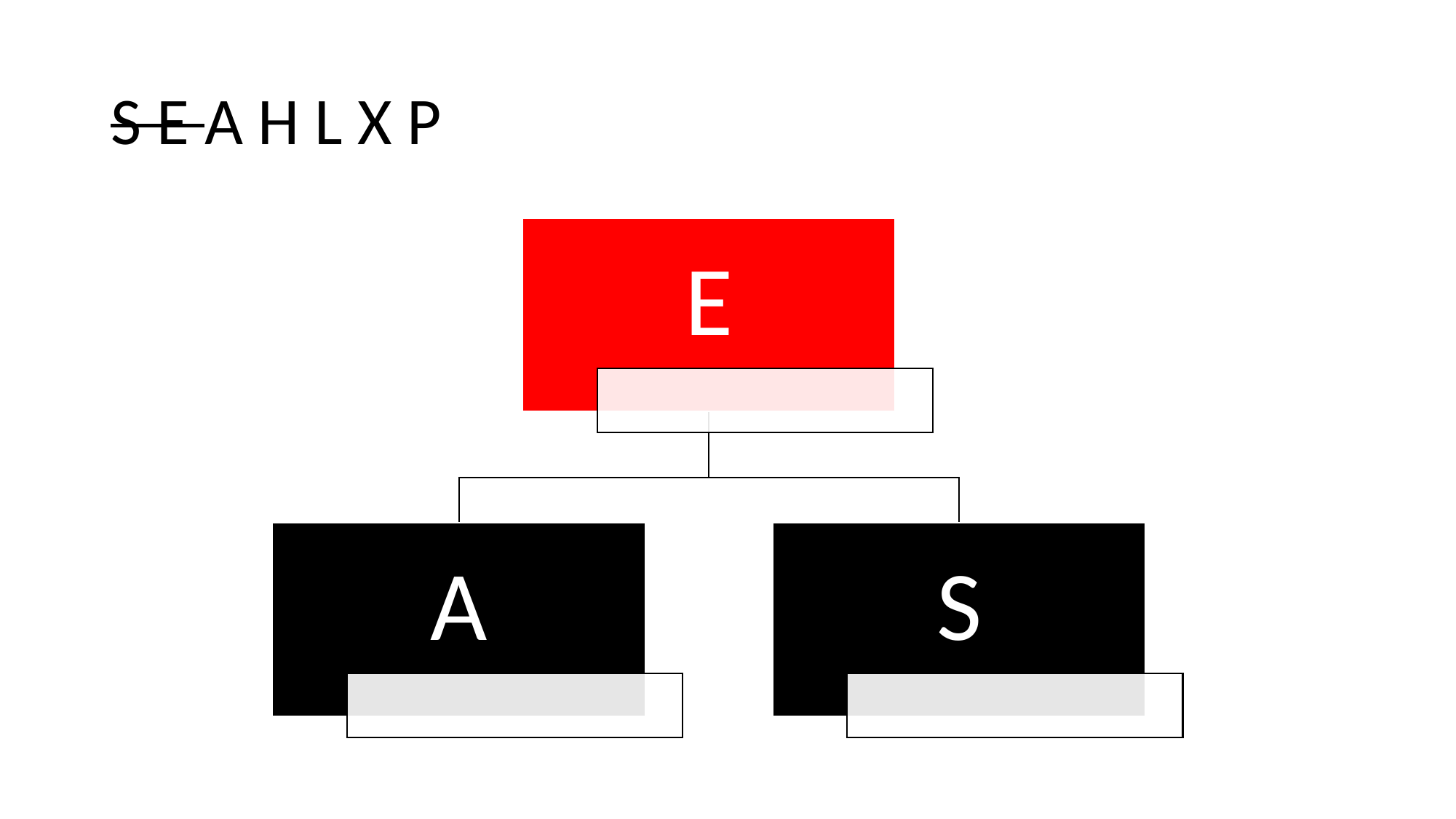

# S E A H L X P
E

A

S